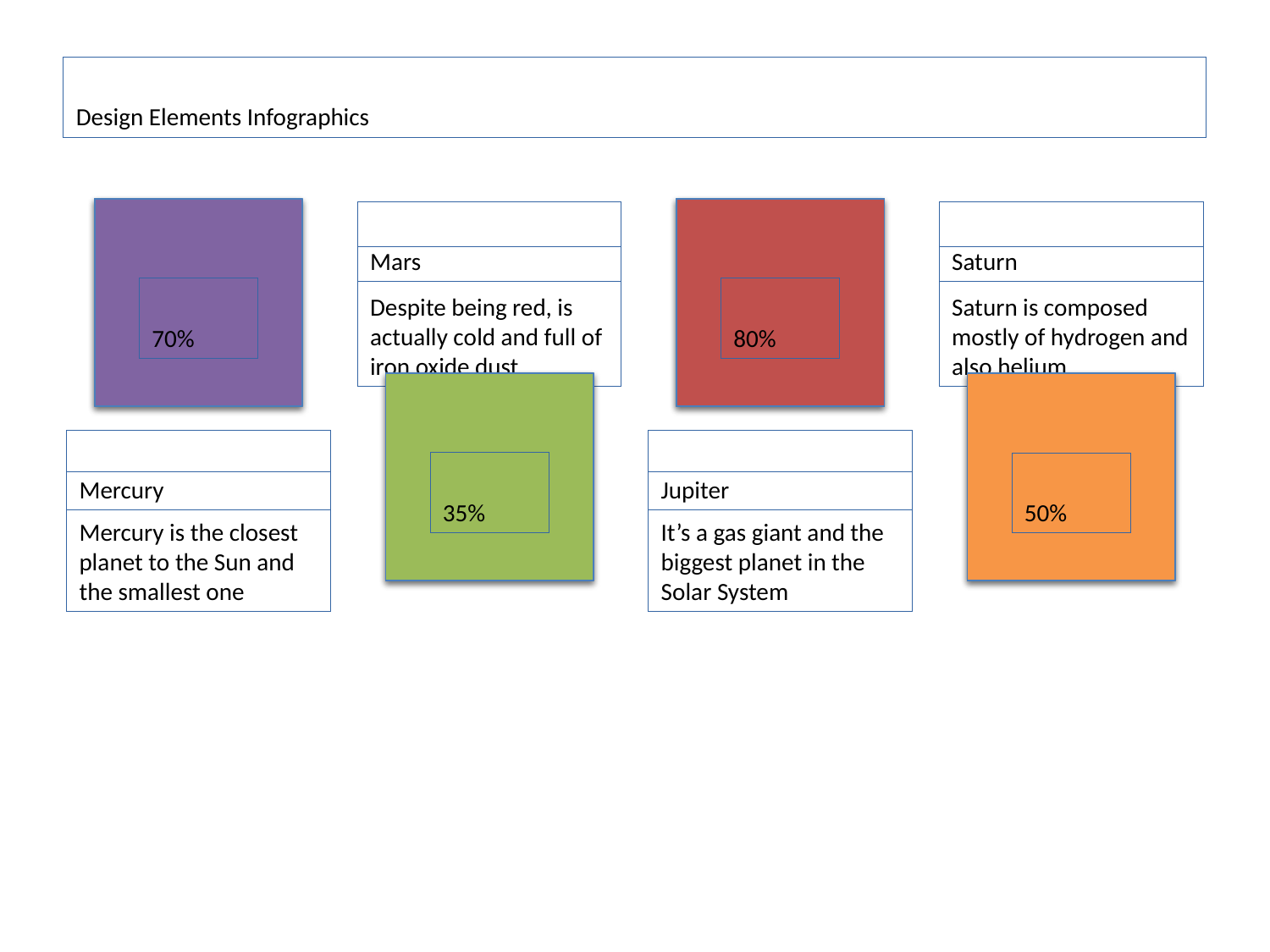

#

Design Elements Infographics

Mars

Saturn

Despite being red, is actually cold and full of iron oxide dust

Saturn is composed mostly of hydrogen and also helium

70%

80%

Mercury

Jupiter

35%

50%

Mercury is the closest planet to the Sun and the smallest one

It’s a gas giant and the biggest planet in the Solar System